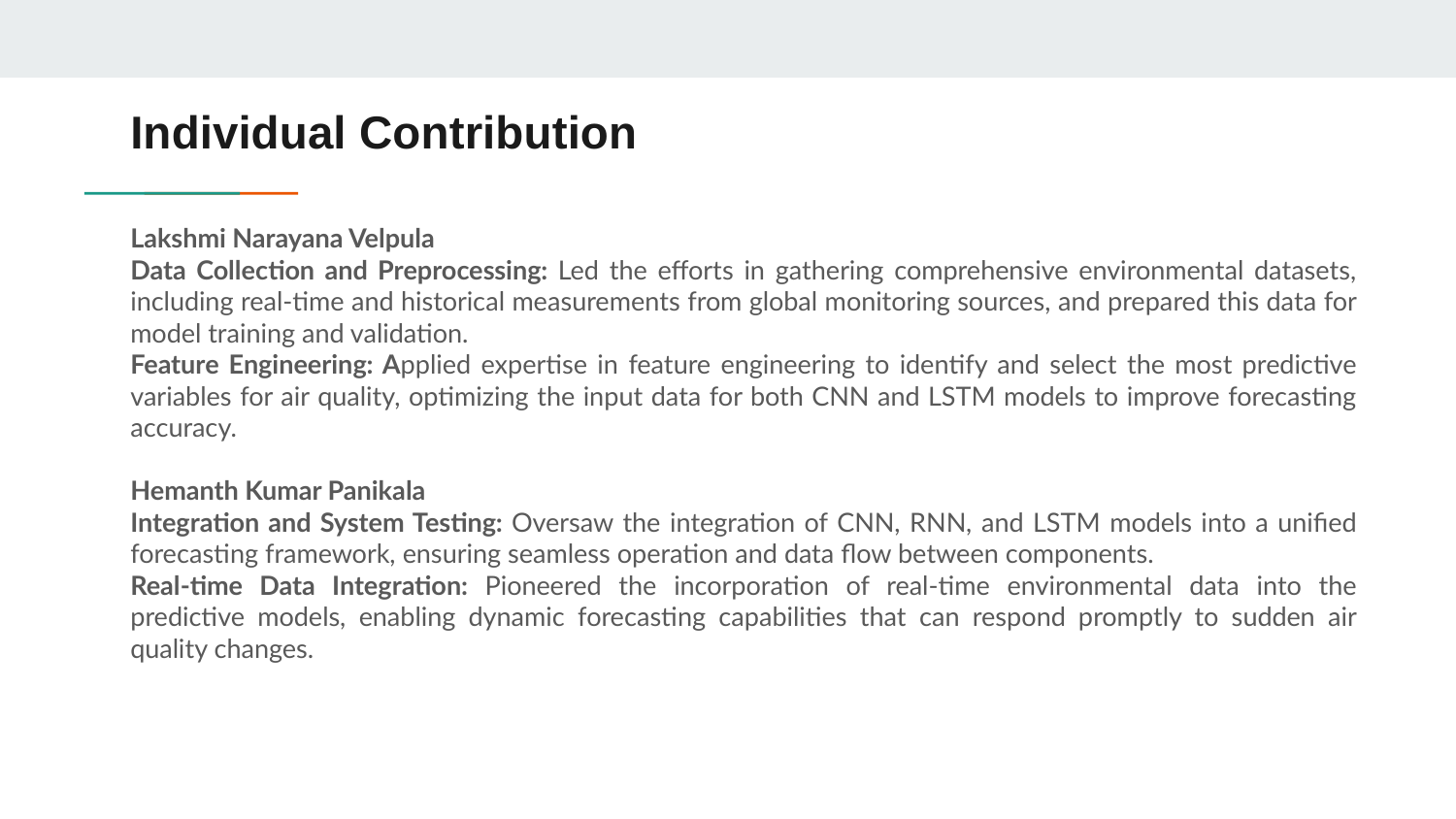

# Individual Contribution
Lakshmi Narayana Velpula
Data Collection and Preprocessing: Led the efforts in gathering comprehensive environmental datasets, including real-time and historical measurements from global monitoring sources, and prepared this data for model training and validation.
Feature Engineering: Applied expertise in feature engineering to identify and select the most predictive variables for air quality, optimizing the input data for both CNN and LSTM models to improve forecasting accuracy.

Hemanth Kumar Panikala
Integration and System Testing: Oversaw the integration of CNN, RNN, and LSTM models into a unified forecasting framework, ensuring seamless operation and data flow between components.
Real-time Data Integration: Pioneered the incorporation of real-time environmental data into the predictive models, enabling dynamic forecasting capabilities that can respond promptly to sudden air quality changes.